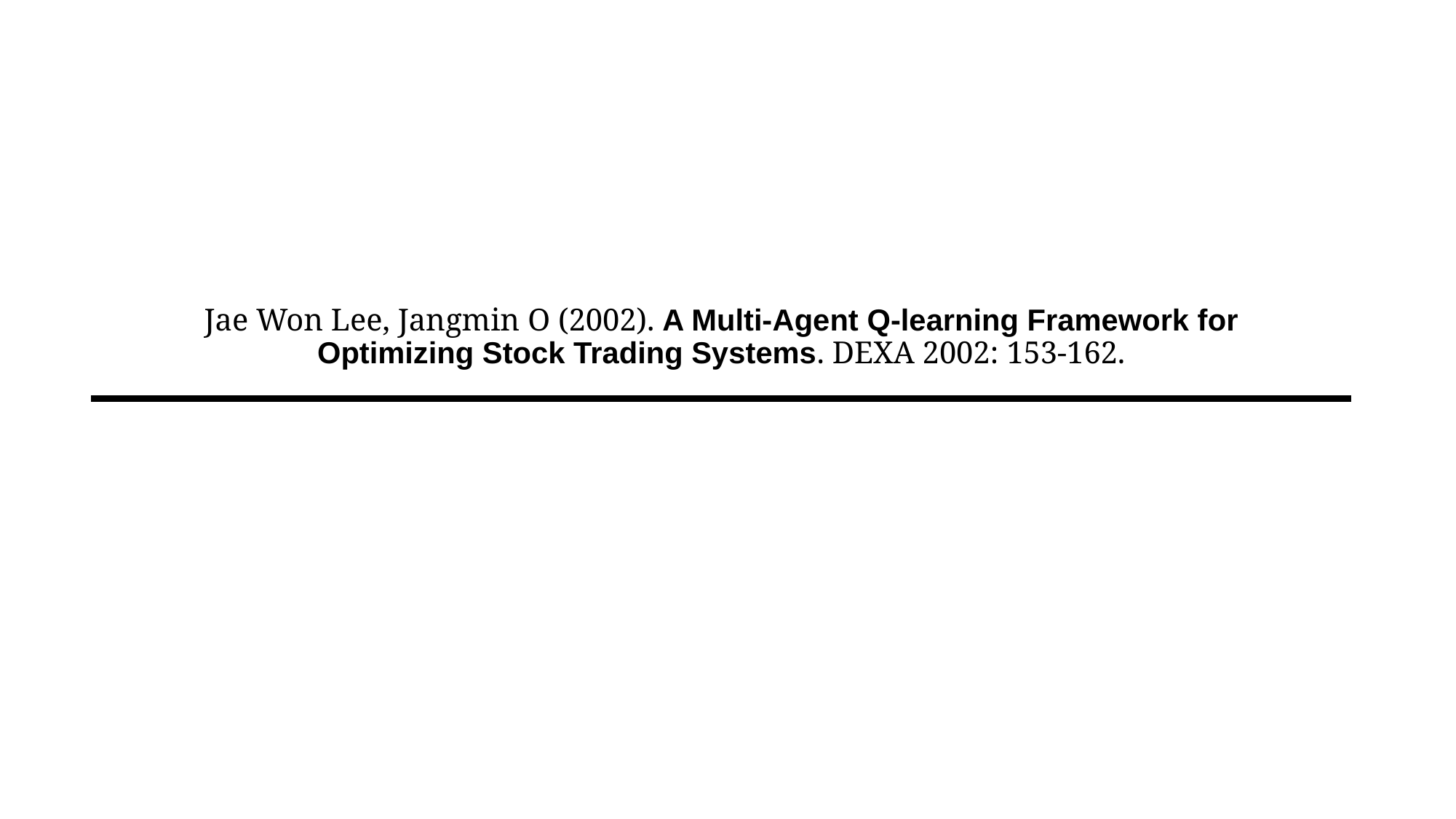

# Jae Won Lee, Jangmin O (2002). A Multi-Agent Q-learning Framework for Optimizing Stock Trading Systems. DEXA 2002: 153-162.